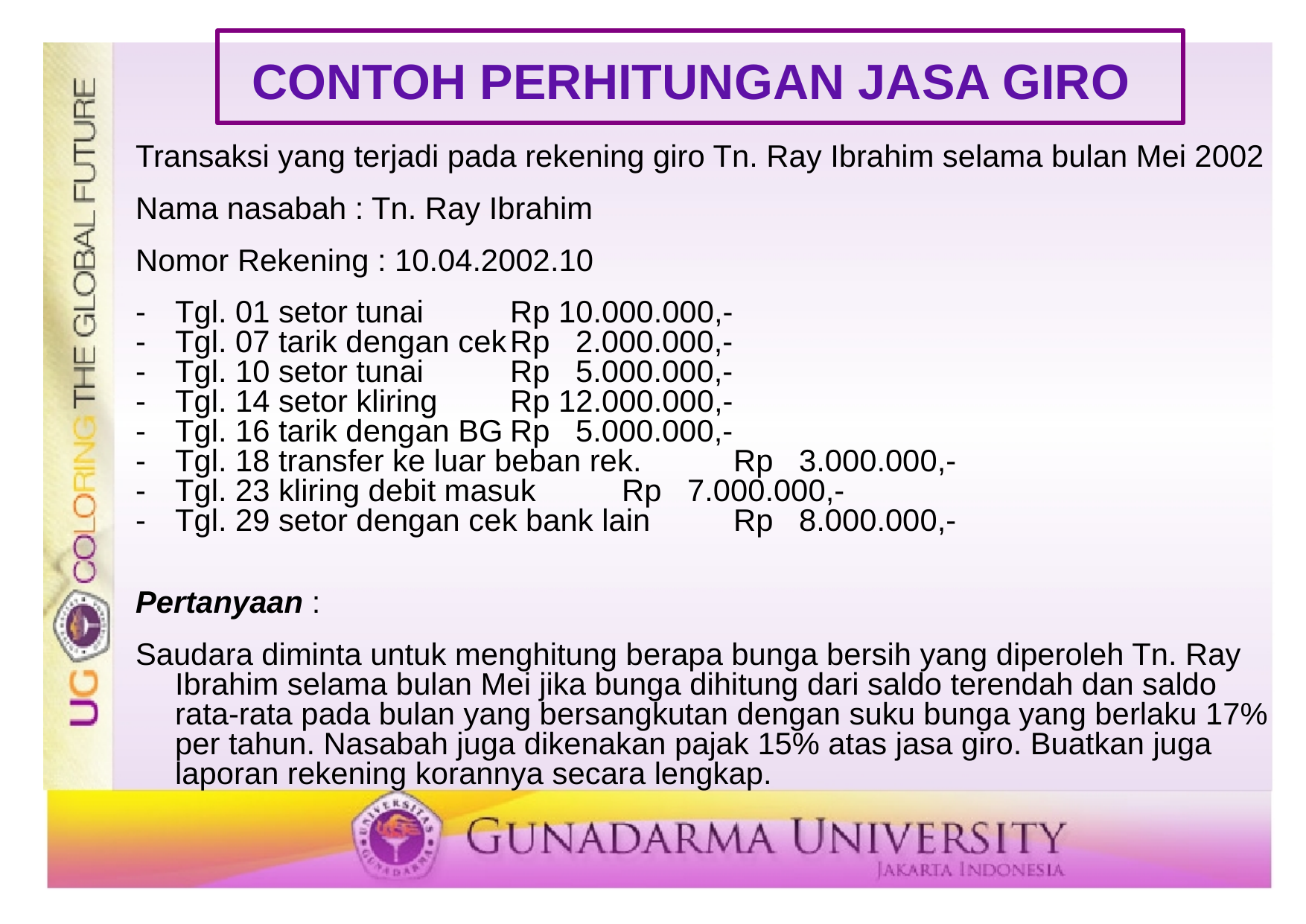

# CONTOH PERHITUNGAN JASA GIRO
Transaksi yang terjadi pada rekening giro Tn. Ray Ibrahim selama bulan Mei 2002
Nama nasabah : Tn. Ray Ibrahim
Nomor Rekening : 10.04.2002.10
-	Tgl. 01 setor tunai	Rp 10.000.000,-
-	Tgl. 07 tarik dengan cek	Rp   2.000.000,­-
-	Tgl. 10 setor tunai	Rp   5.000.000,­-
-	Tgl. 14 setor kliring	Rp 12.000.000,­-
-	Tgl. 16 tarik dengan BG	Rp   5.000.000,­-
-	Tgl. 18 transfer ke luar beban rek.	Rp   3.000.000,-
-	Tgl. 23 kliring debit masuk	Rp   7.000.000,­-
-	Tgl. 29 setor dengan cek bank lain	Rp   8.000.000,­-

Pertanyaan :
Saudara diminta untuk menghitung berapa bunga bersih yang diperoleh Tn. Ray Ibrahim selama bulan Mei jika bunga dihitung dari saldo terendah dan saldo rata-rata pada bulan yang bersangkutan dengan suku bunga yang berlaku 17% per tahun. Nasabah juga dikenakan pajak 15% atas jasa giro. Buatkan juga laporan rekening korannya secara lengkap.